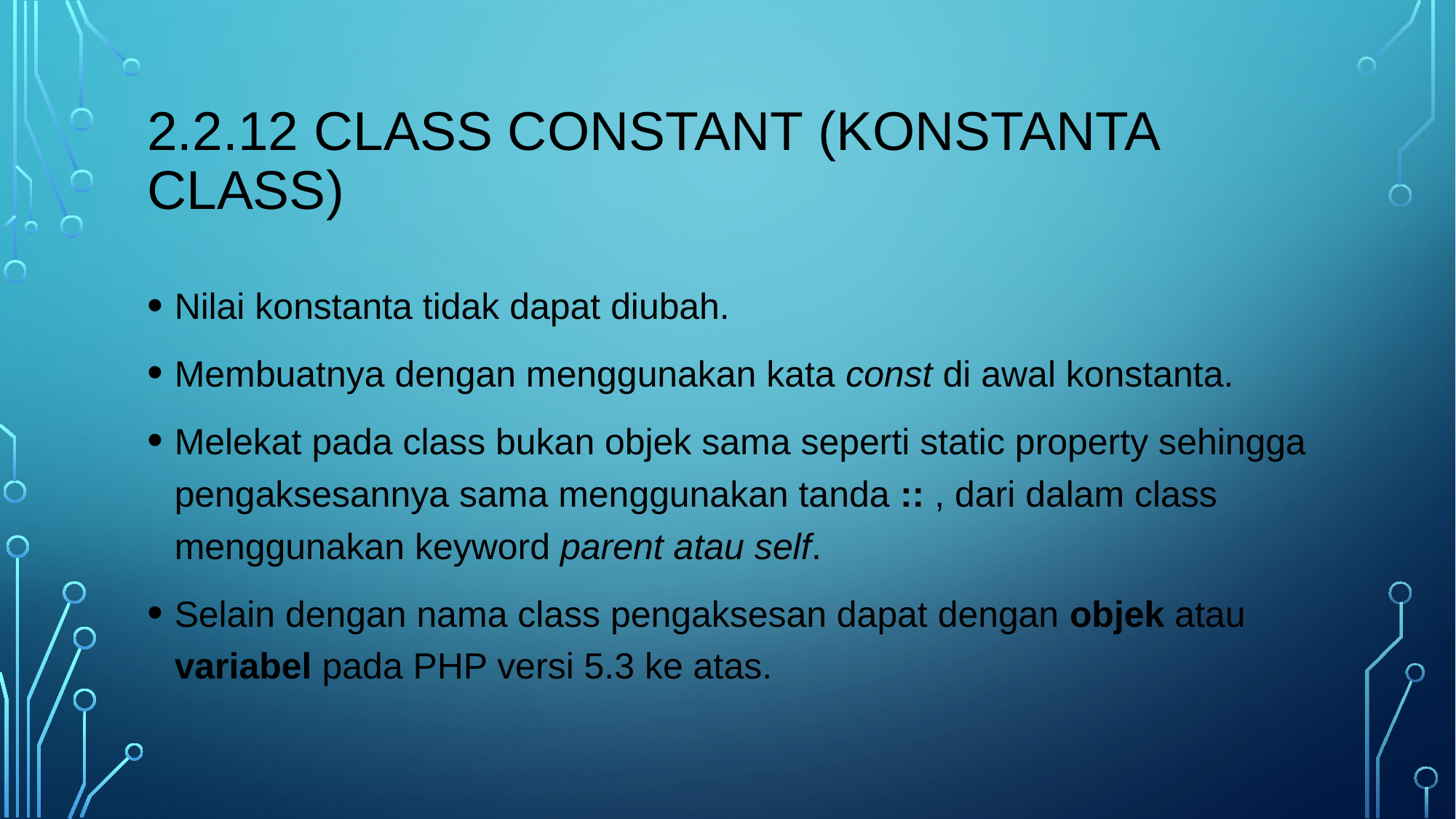

# 2.2.12 class constant (konstanta class)
Nilai konstanta tidak dapat diubah.
Membuatnya dengan menggunakan kata const di awal konstanta.
Melekat pada class bukan objek sama seperti static property sehingga pengaksesannya sama menggunakan tanda :: , dari dalam class menggunakan keyword parent atau self.
Selain dengan nama class pengaksesan dapat dengan objek atau variabel pada PHP versi 5.3 ke atas.